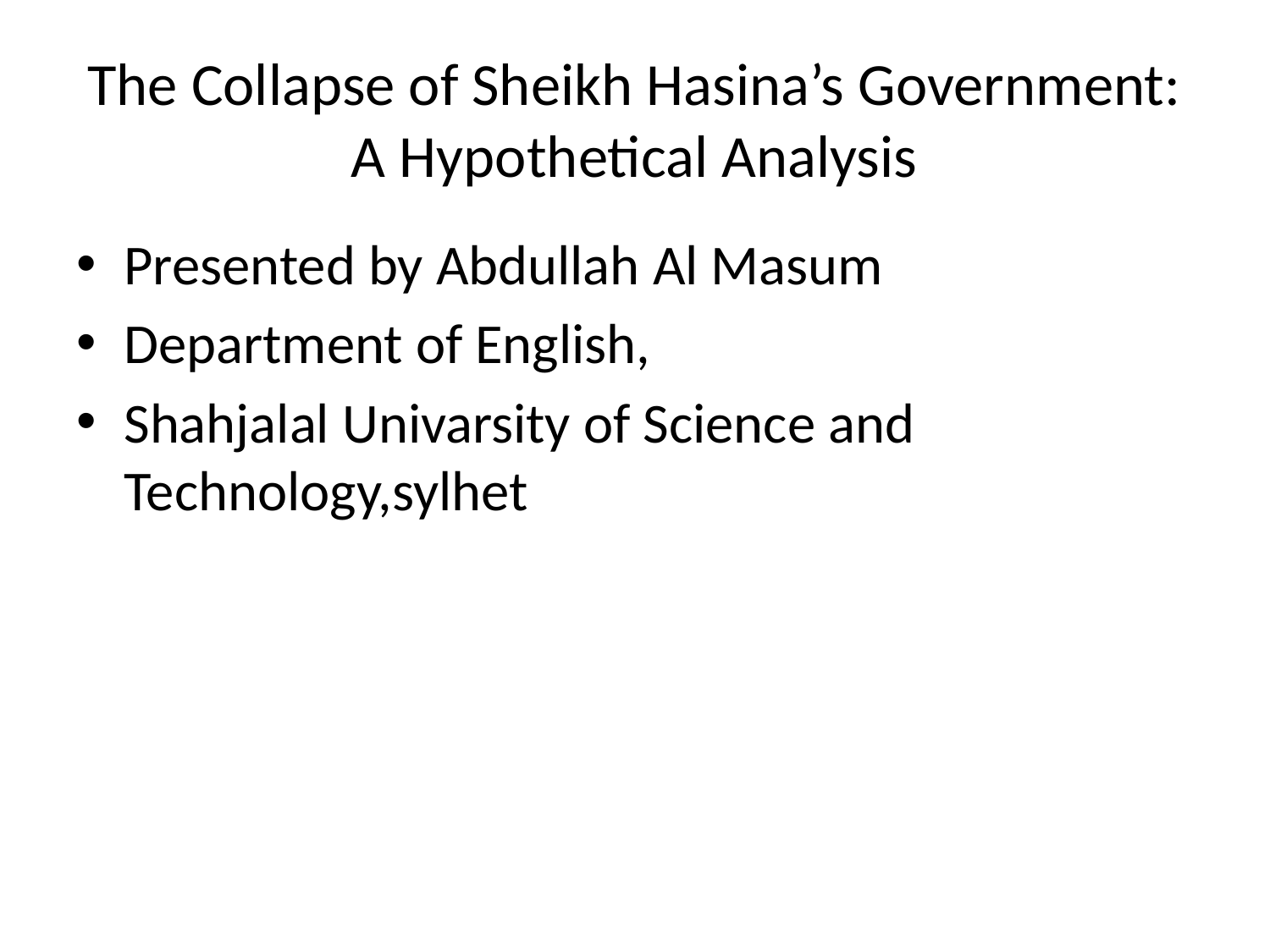

# The Collapse of Sheikh Hasina’s Government: A Hypothetical Analysis
Presented by Abdullah Al Masum
Department of English,
Shahjalal Univarsity of Science and Technology,sylhet